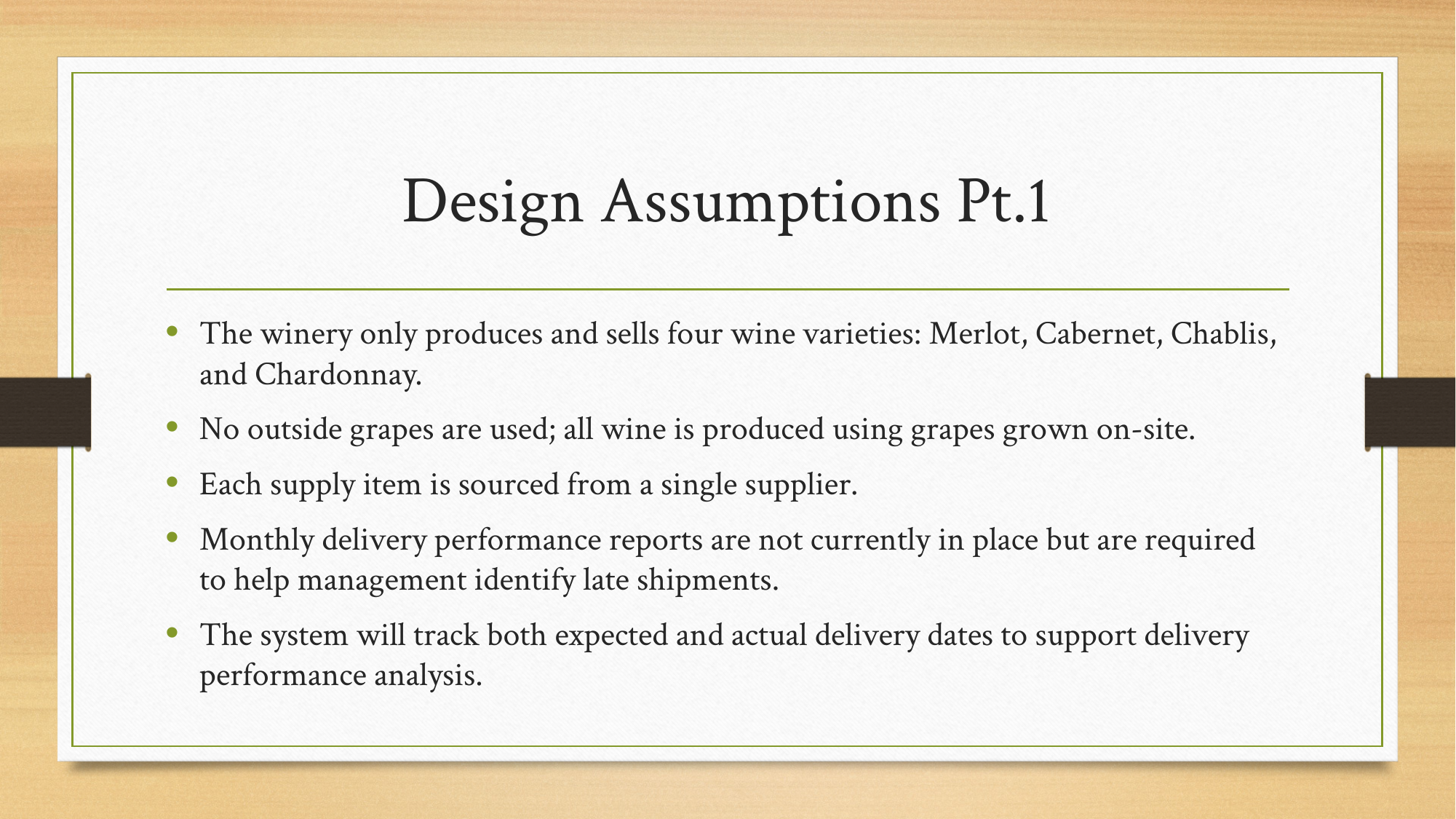

# Design Assumptions Pt.1
The winery only produces and sells four wine varieties: Merlot, Cabernet, Chablis, and Chardonnay.
No outside grapes are used; all wine is produced using grapes grown on-site.
Each supply item is sourced from a single supplier.
Monthly delivery performance reports are not currently in place but are required to help management identify late shipments.
The system will track both expected and actual delivery dates to support delivery performance analysis.